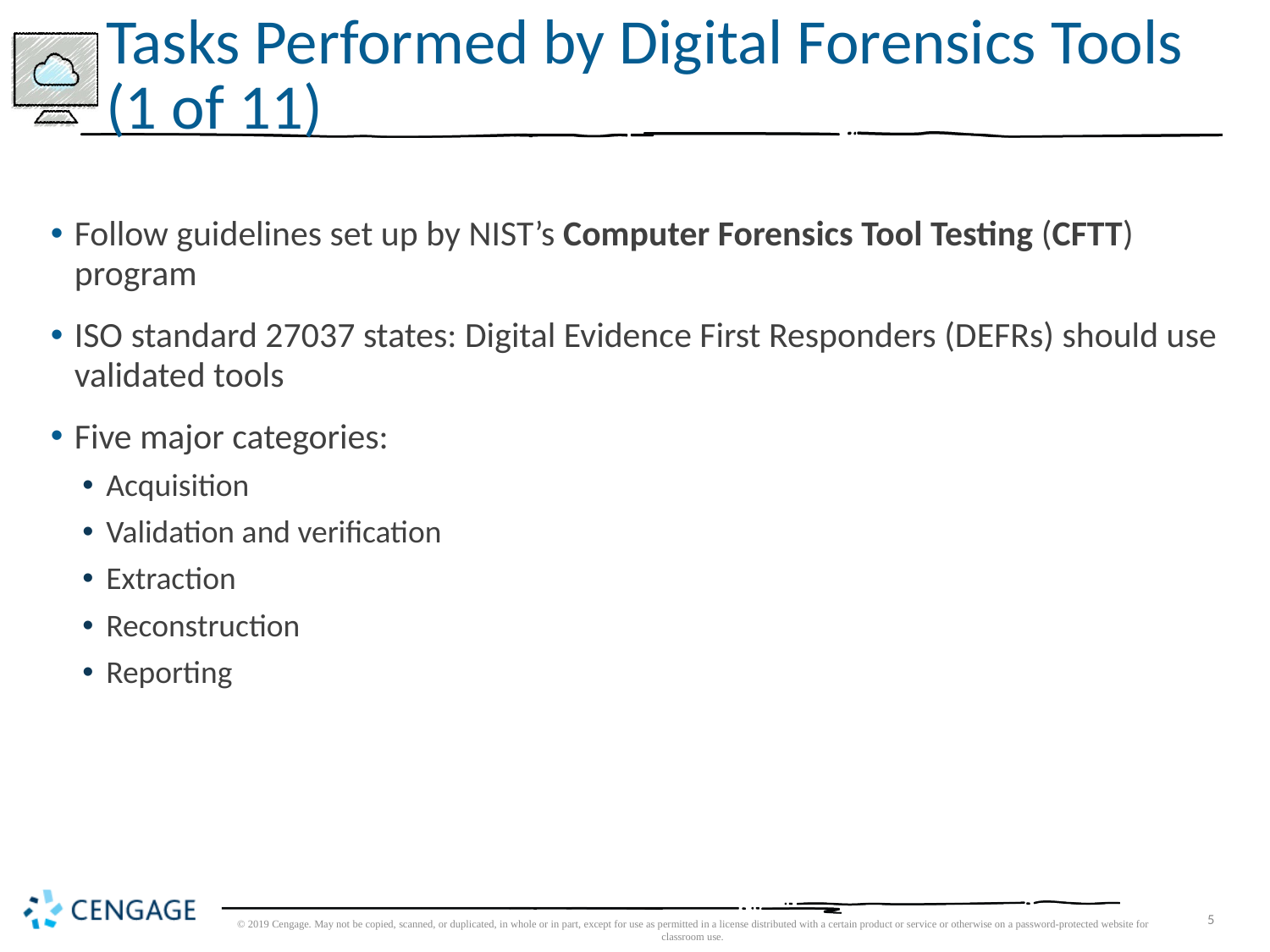

# Tasks Performed by Digital Forensics Tools (1 of 11)
Follow guidelines set up by NIST’s Computer Forensics Tool Testing (CFTT) program
ISO standard 27037 states: Digital Evidence First Responders (DEFRs) should use validated tools
Five major categories:
Acquisition
Validation and verification
Extraction
Reconstruction
Reporting
© 2019 Cengage. May not be copied, scanned, or duplicated, in whole or in part, except for use as permitted in a license distributed with a certain product or service or otherwise on a password-protected website for classroom use.